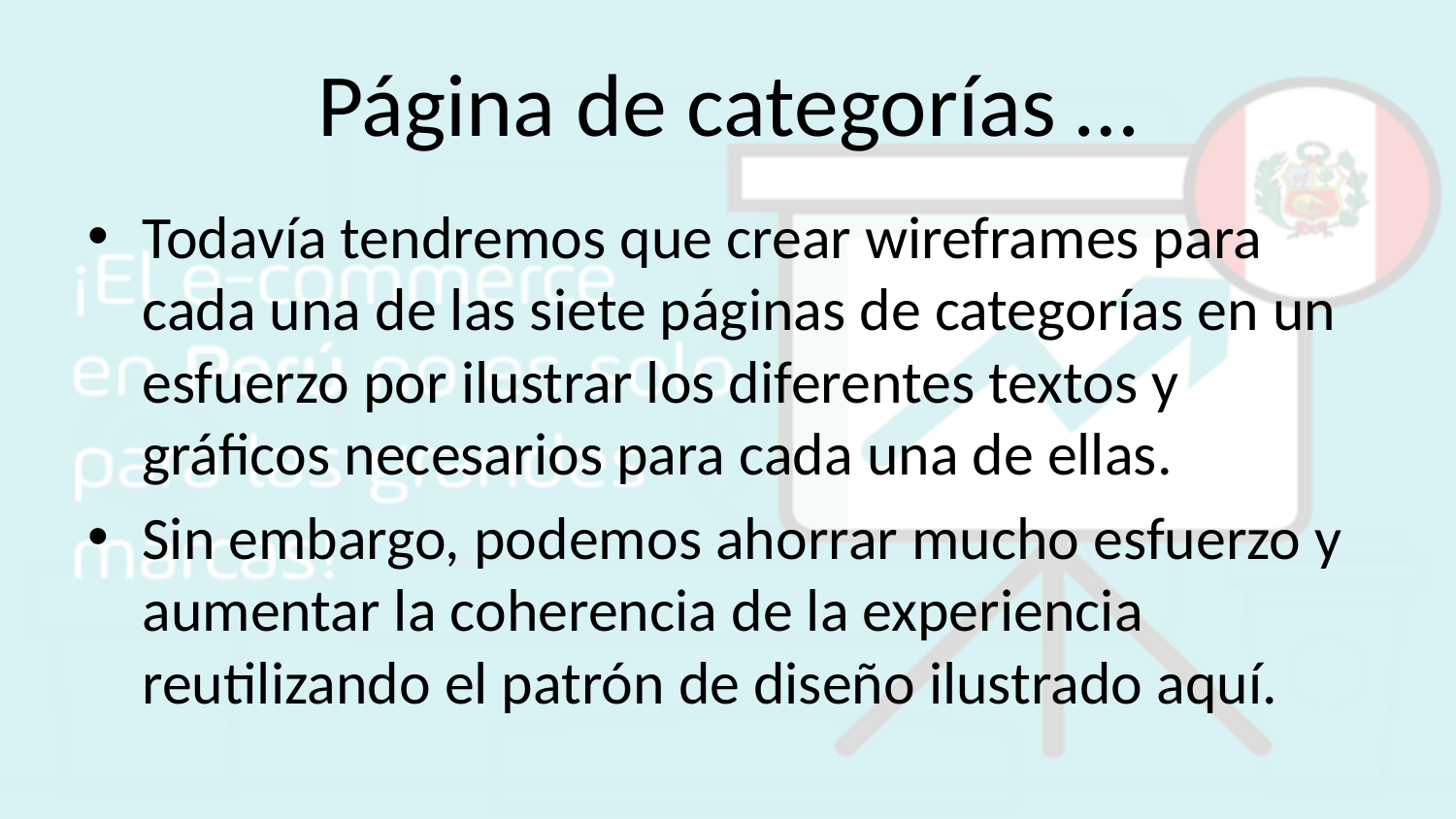

# Página de categorías …
Todavía tendremos que crear wireframes para cada una de las siete páginas de categorías en un esfuerzo por ilustrar los diferentes textos y gráficos necesarios para cada una de ellas.
Sin embargo, podemos ahorrar mucho esfuerzo y aumentar la coherencia de la experiencia reutilizando el patrón de diseño ilustrado aquí.